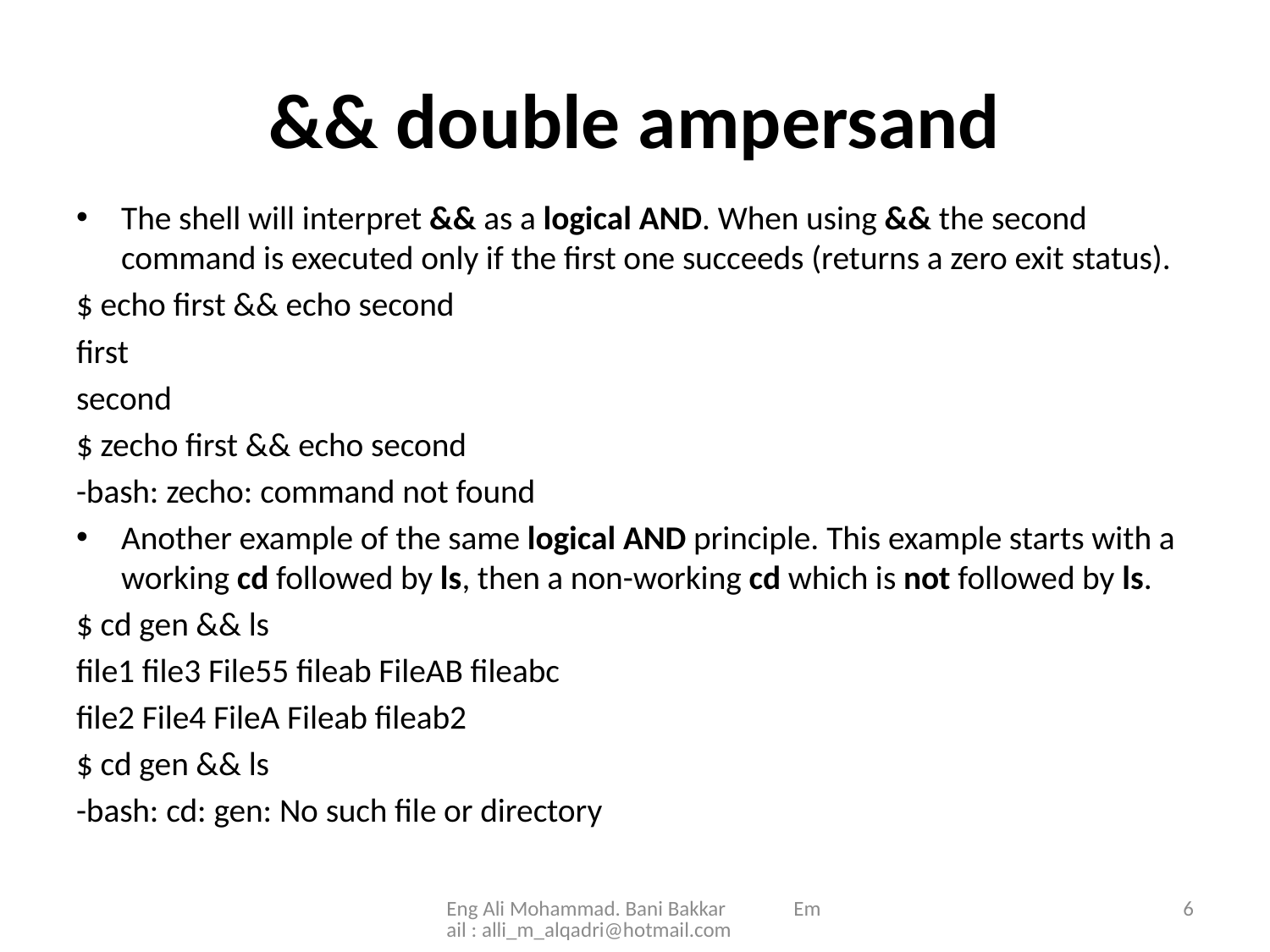

# && double ampersand
The shell will interpret && as a logical AND. When using && the second command is executed only if the first one succeeds (returns a zero exit status).
$ echo first && echo second
first
second
$ zecho first && echo second
-bash: zecho: command not found
Another example of the same logical AND principle. This example starts with a working cd followed by ls, then a non-working cd which is not followed by ls.
$ cd gen && ls
file1 file3 File55 fileab FileAB fileabc
file2 File4 FileA Fileab fileab2
$ cd gen && ls
-bash: cd: gen: No such file or directory
Eng Ali Mohammad. Bani Bakkar              Email : alli_m_alqadri@hotmail.com
6